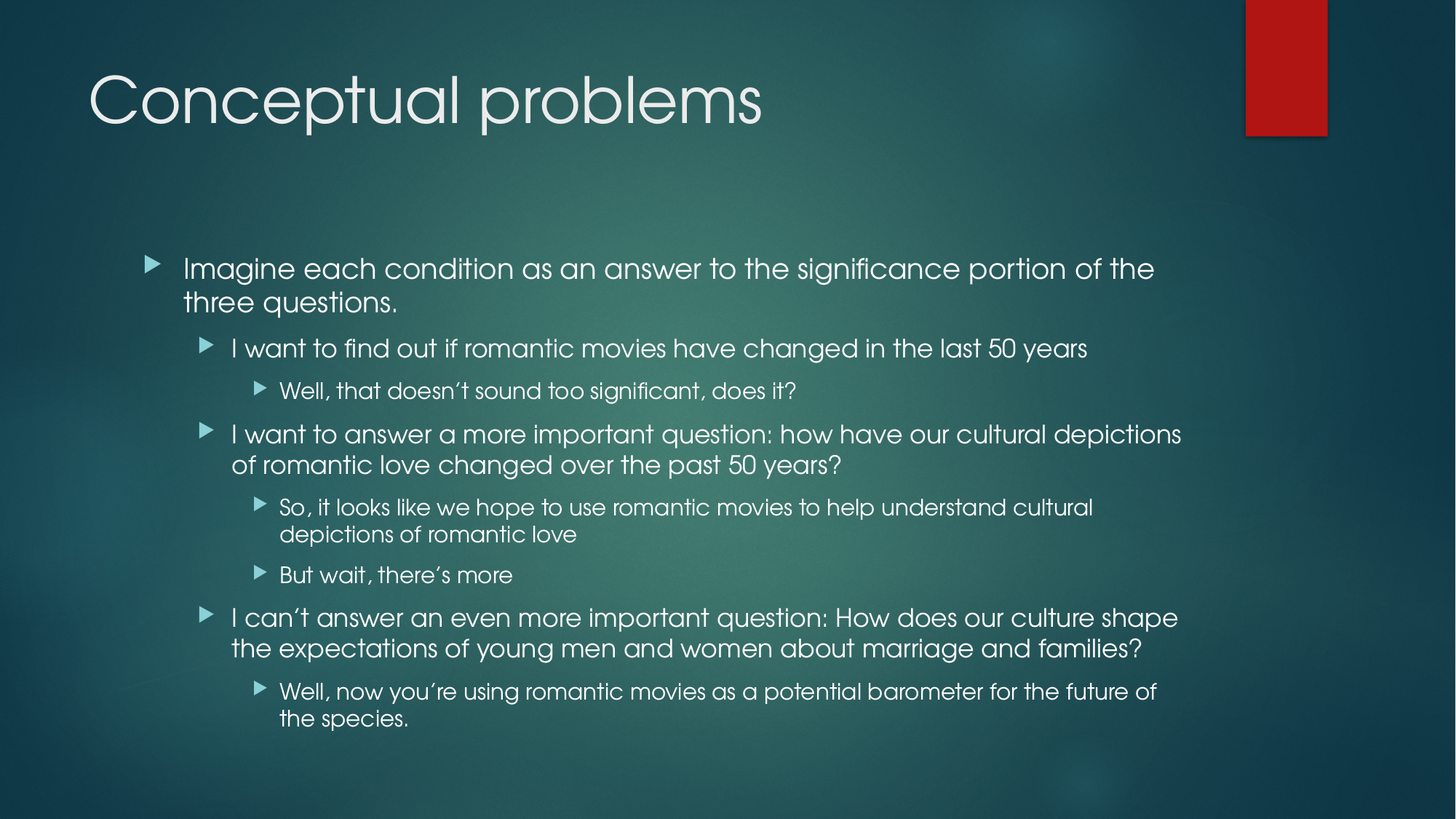

# Conceptual problems
Imagine each condition as an answer to the significance portion of the three questions.
I want to find out if romantic movies have changed in the last 50 years
Well, that doesn’t sound too significant, does it?
I want to answer a more important question: how have our cultural depictions of romantic love changed over the past 50 years?
So, it looks like we hope to use romantic movies to help understand cultural depictions of romantic love
But wait, there’s more
I can’t answer an even more important question: How does our culture shape the expectations of young men and women about marriage and families?
Well, now you’re using romantic movies as a potential barometer for the future of the species.